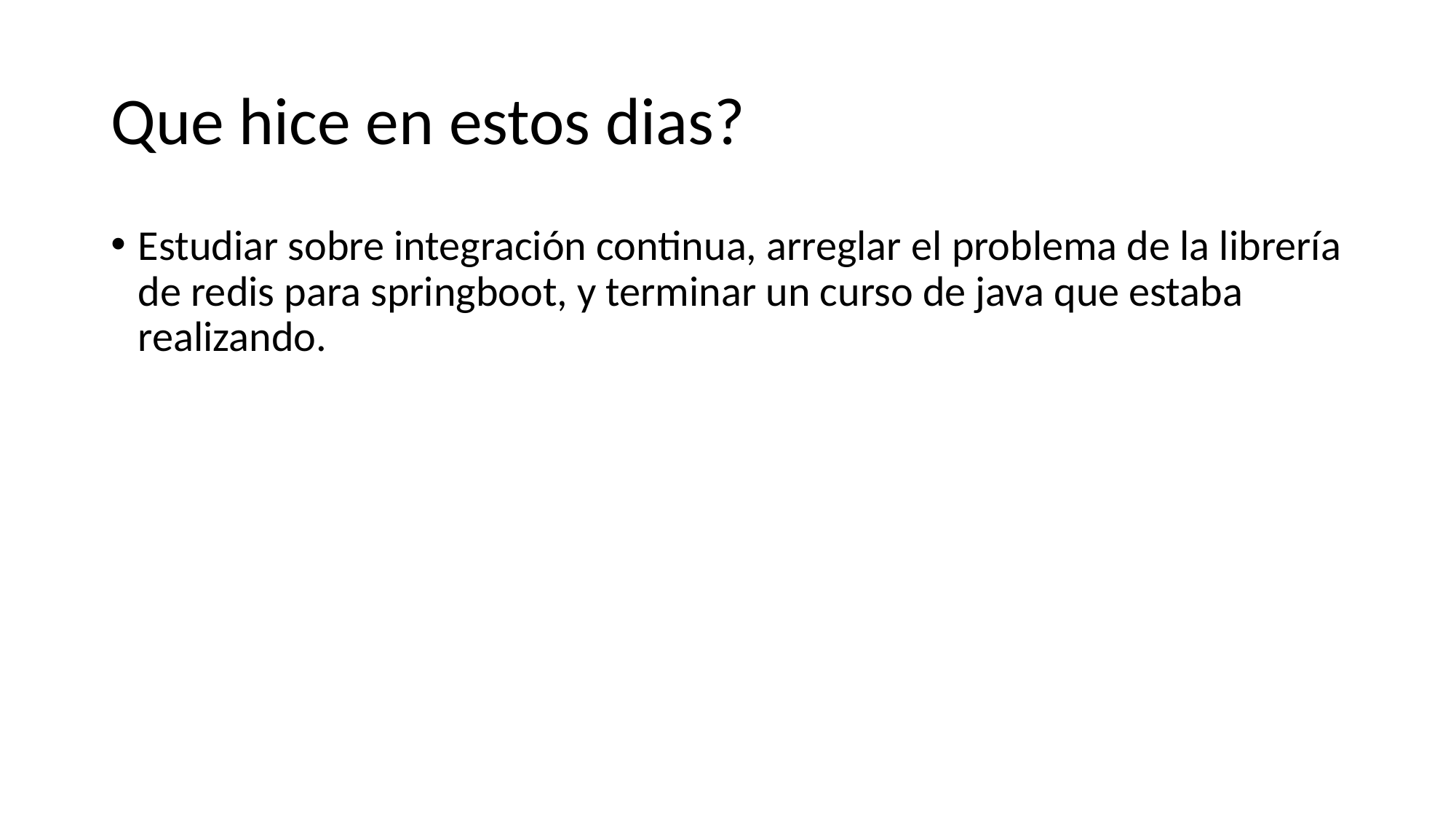

# Que hice en estos dias?
Estudiar sobre integración continua, arreglar el problema de la librería de redis para springboot, y terminar un curso de java que estaba realizando.